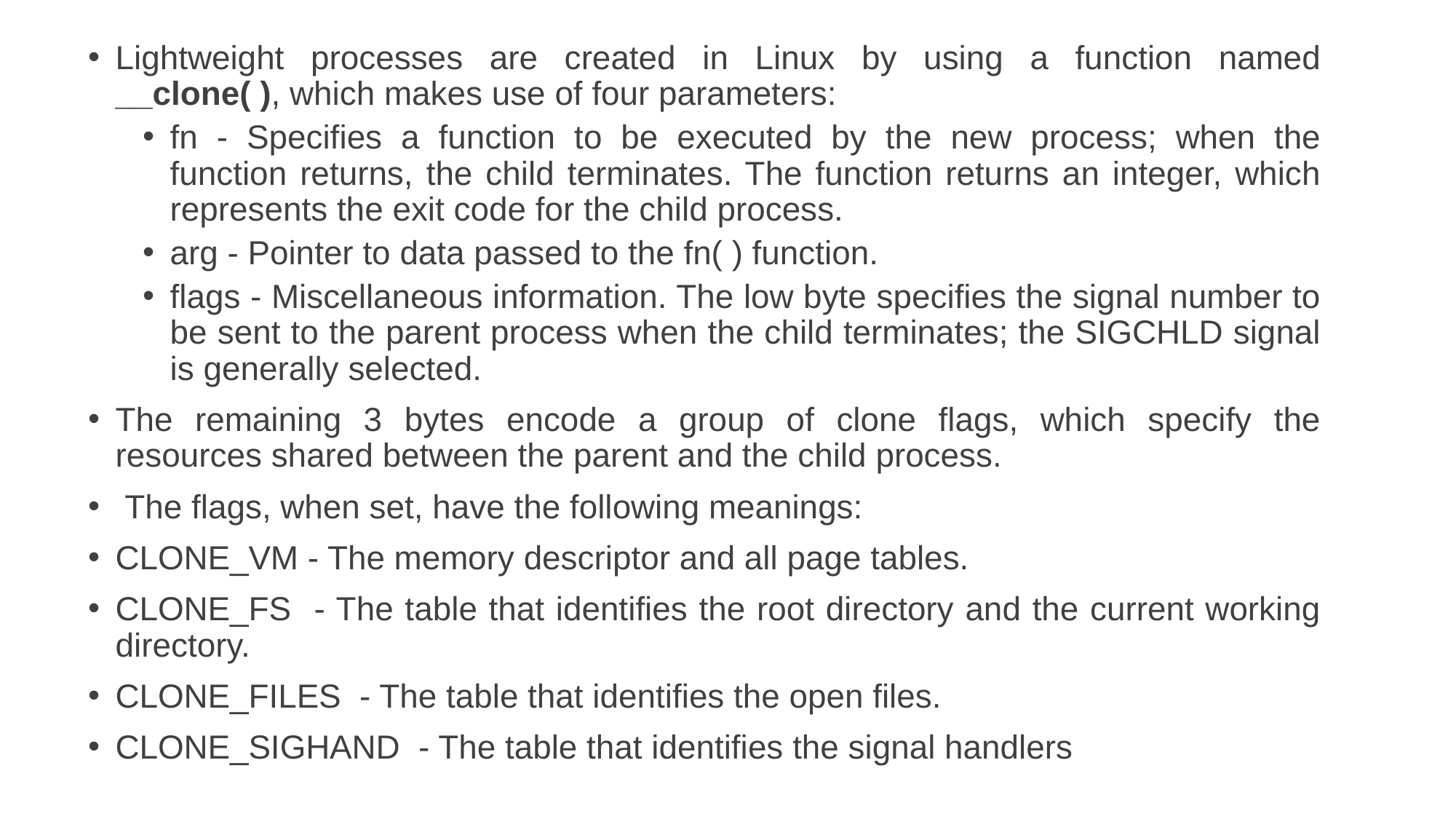

Lightweight processes are created in Linux by using a function named __clone( ), which makes use of four parameters:
fn - Specifies a function to be executed by the new process; when the function returns, the child terminates. The function returns an integer, which represents the exit code for the child process.
arg - Pointer to data passed to the fn( ) function.
flags - Miscellaneous information. The low byte specifies the signal number to be sent to the parent process when the child terminates; the SIGCHLD signal is generally selected.
The remaining 3 bytes encode a group of clone flags, which specify the resources shared between the parent and the child process.
 The flags, when set, have the following meanings:
CLONE_VM - The memory descriptor and all page tables.
CLONE_FS  - The table that identifies the root directory and the current working directory.
CLONE_FILES  - The table that identifies the open files.
CLONE_SIGHAND  - The table that identifies the signal handlers